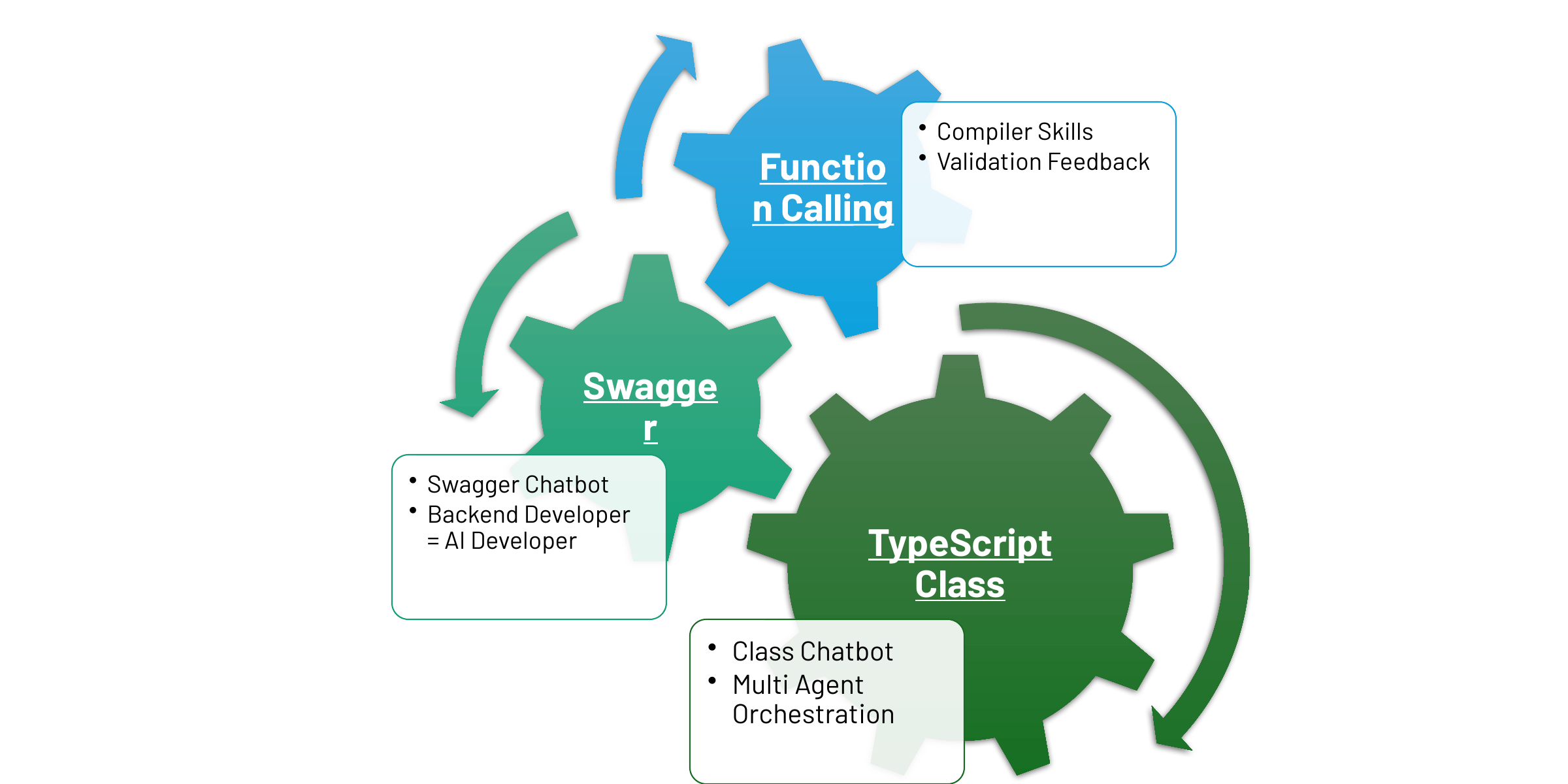

TypeScript Class
Class Chatbot
Multi Agent Orchestration
Swagger
Swagger Chatbot
Backend Developer
= AI Developer
Function Calling
Compiler Skills
Validation Feedback